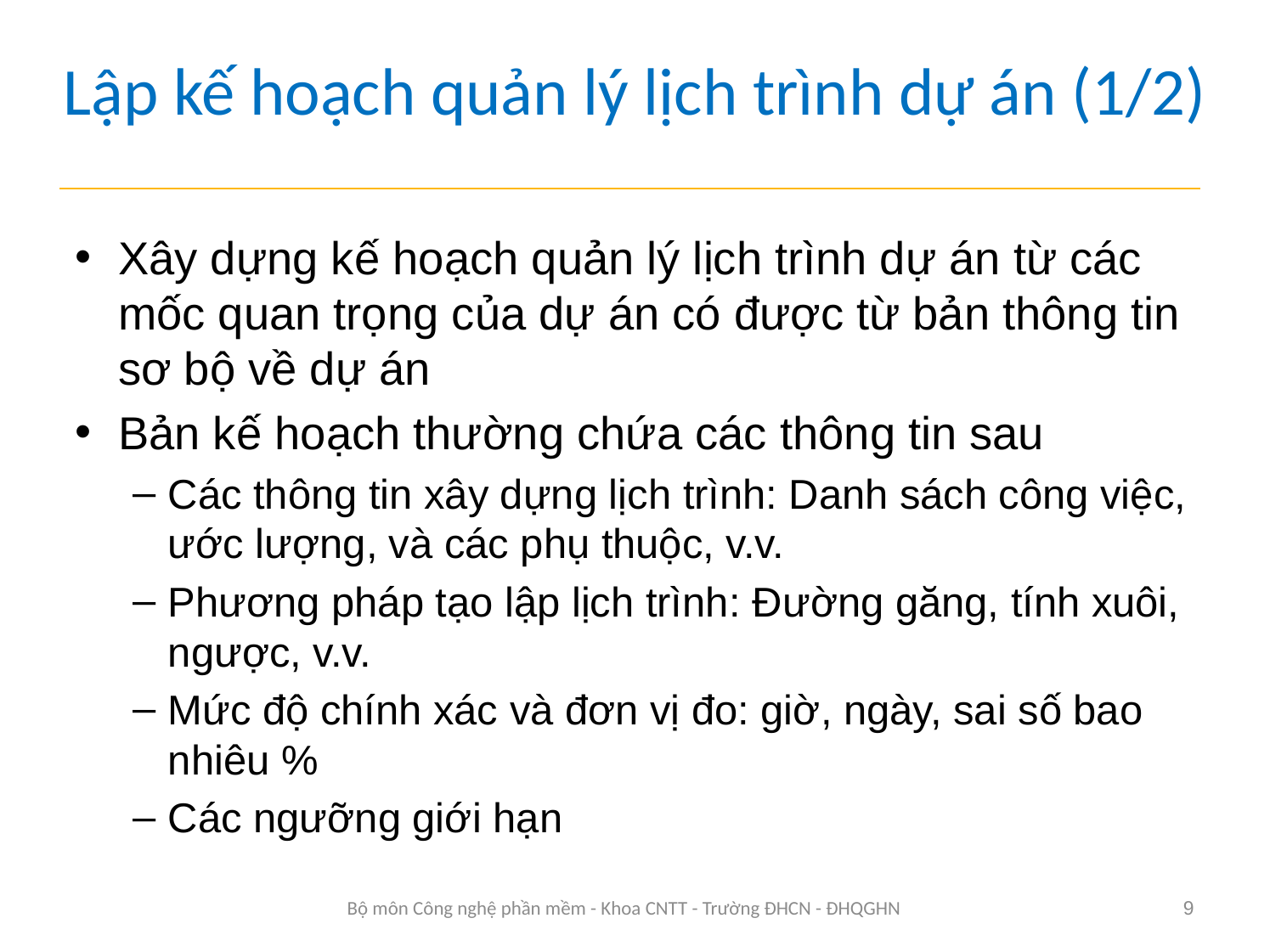

# Lập kế hoạch quản lý lịch trình dự án (1/2)
Xây dựng kế hoạch quản lý lịch trình dự án từ các mốc quan trọng của dự án có được từ bản thông tin sơ bộ về dự án
Bản kế hoạch thường chứa các thông tin sau
Các thông tin xây dựng lịch trình: Danh sách công việc, ước lượng, và các phụ thuộc, v.v.
Phương pháp tạo lập lịch trình: Đường găng, tính xuôi, ngược, v.v.
Mức độ chính xác và đơn vị đo: giờ, ngày, sai số bao nhiêu %
Các ngưỡng giới hạn

Bộ môn Công nghệ phần mềm - Khoa CNTT - Trường ĐHCN - ĐHQGHN
9